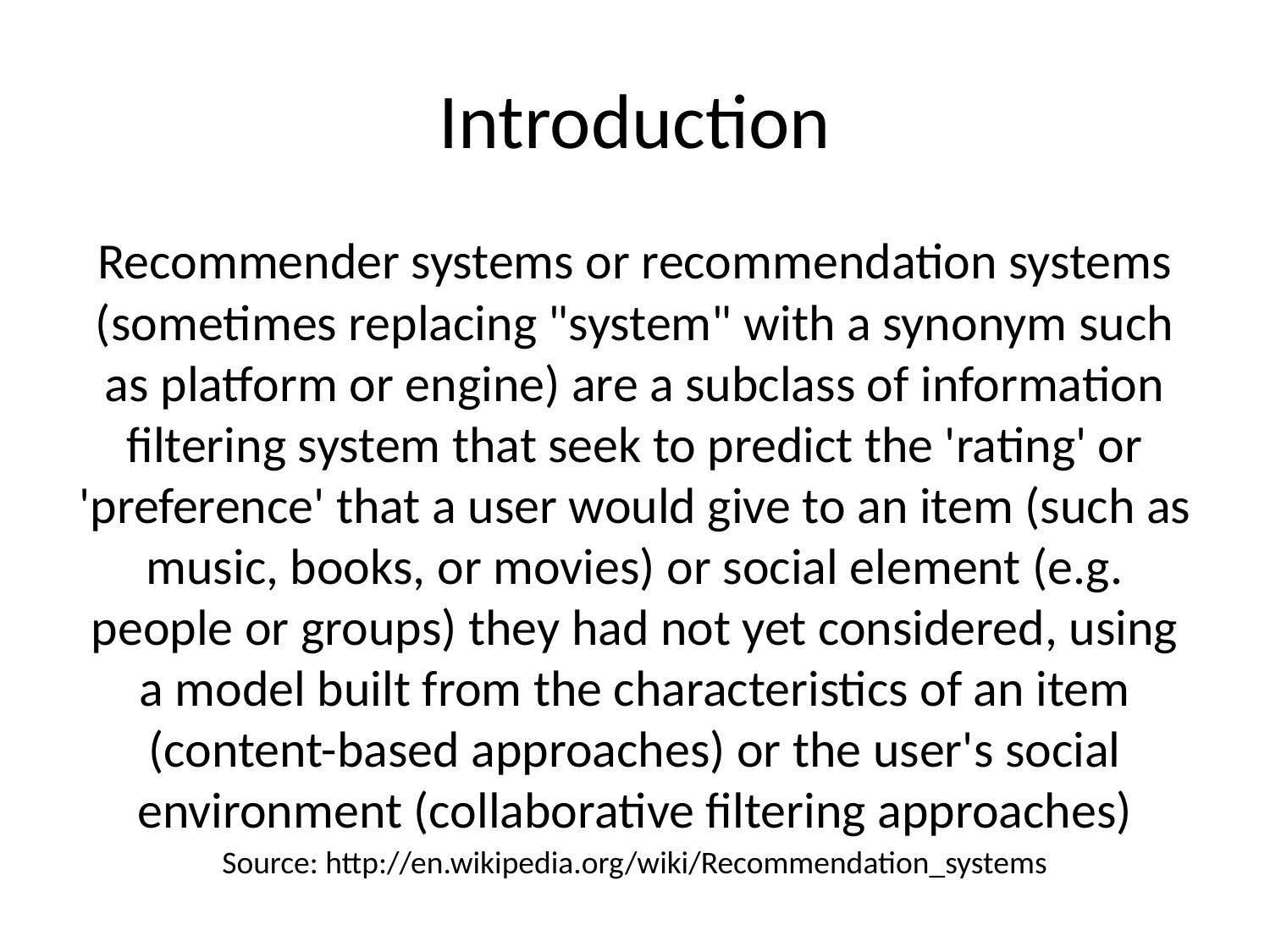

# Introduction
Recommender systems or recommendation systems (sometimes replacing "system" with a synonym such as platform or engine) are a subclass of information filtering system that seek to predict the 'rating' or 'preference' that a user would give to an item (such as music, books, or movies) or social element (e.g. people or groups) they had not yet considered, using a model built from the characteristics of an item (content-based approaches) or the user's social environment (collaborative filtering approaches)
Source: http://en.wikipedia.org/wiki/Recommendation_systems